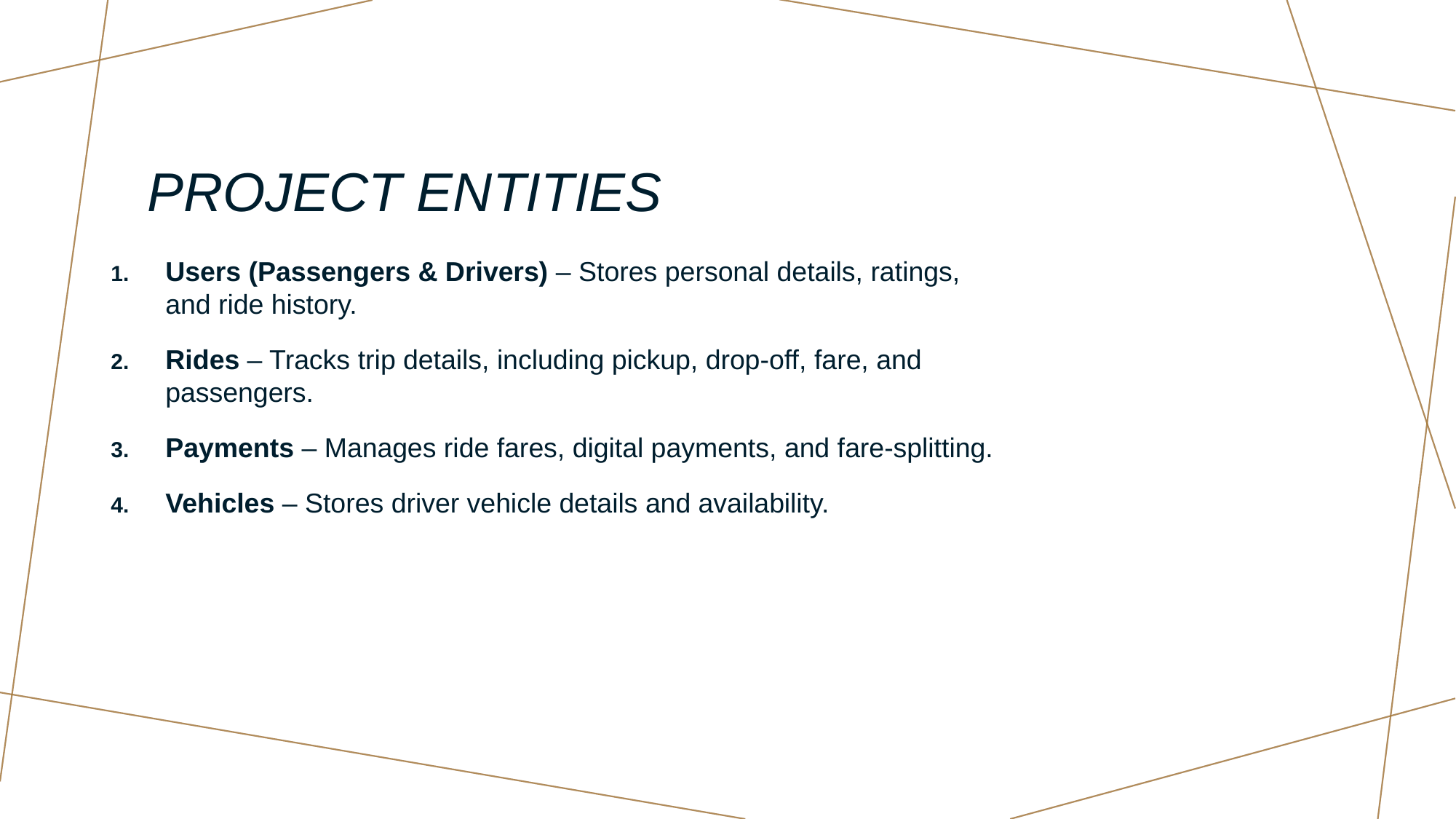

# PROJECT ENTITIES
Users (Passengers & Drivers) – Stores personal details, ratings, and ride history.
Rides – Tracks trip details, including pickup, drop-off, fare, and passengers.
Payments – Manages ride fares, digital payments, and fare-splitting.
Vehicles – Stores driver vehicle details and availability.